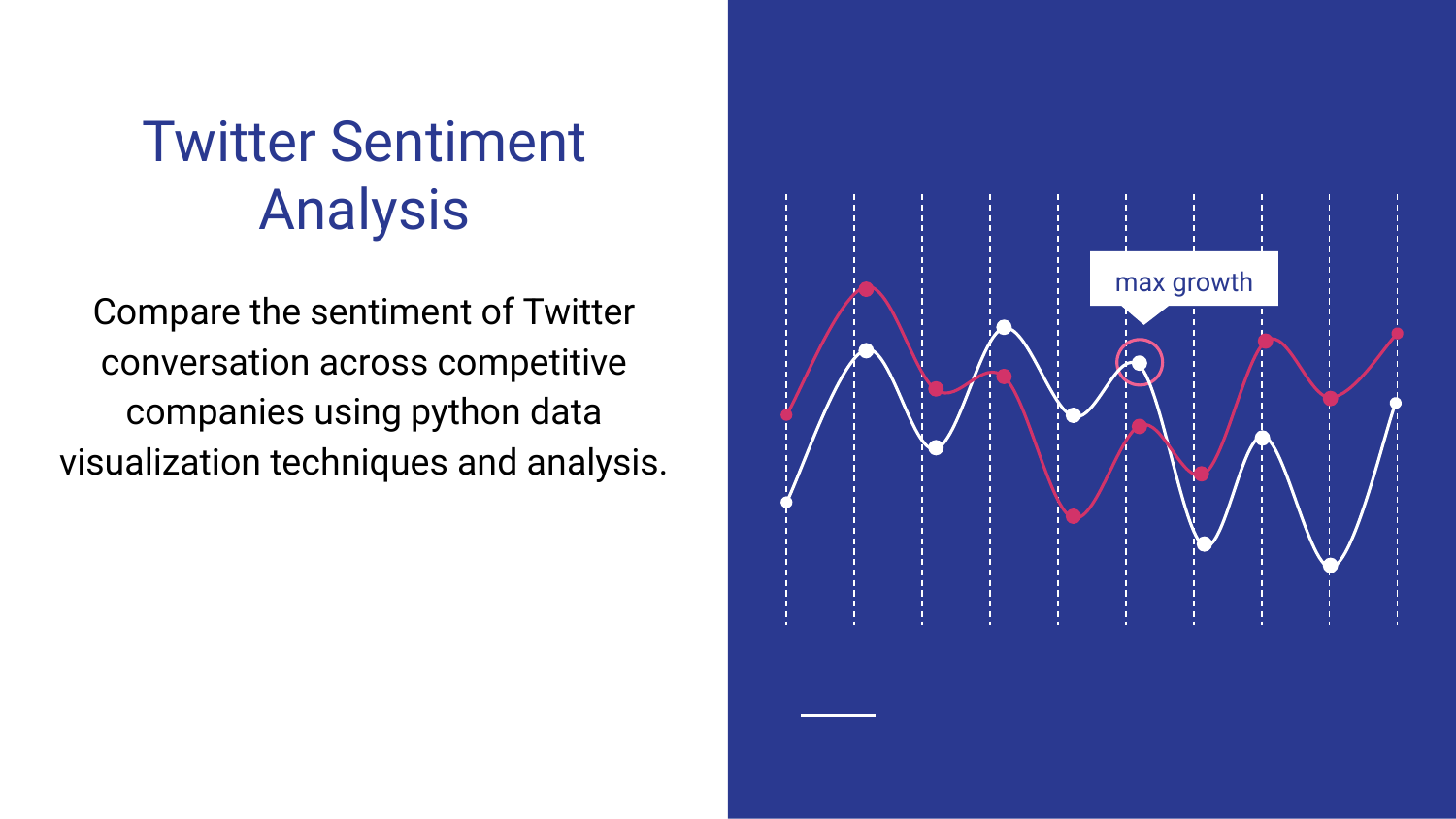

# Twitter Sentiment Analysis

max growth
Compare the sentiment of Twitter conversation across competitive companies using python data visualization techniques and analysis.